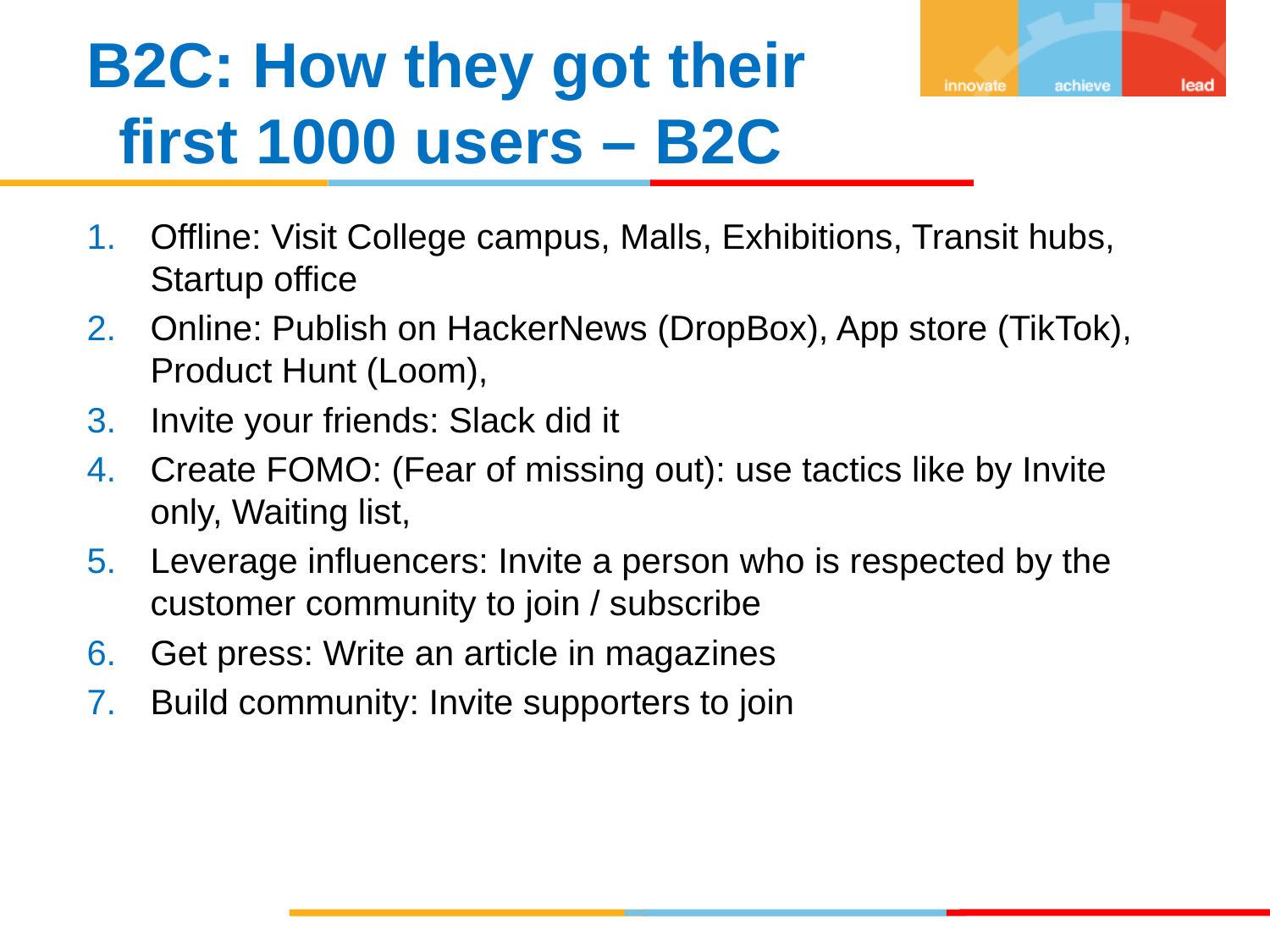

B2C: How they got their first 1000 users – B2C
Offline: Visit College campus, Malls, Exhibitions, Transit hubs, Startup office
Online: Publish on HackerNews (DropBox), App store (TikTok), Product Hunt (Loom),
Invite your friends: Slack did it
Create FOMO: (Fear of missing out): use tactics like by Invite only, Waiting list,
Leverage influencers: Invite a person who is respected by the customer community to join / subscribe
Get press: Write an article in magazines
Build community: Invite supporters to join